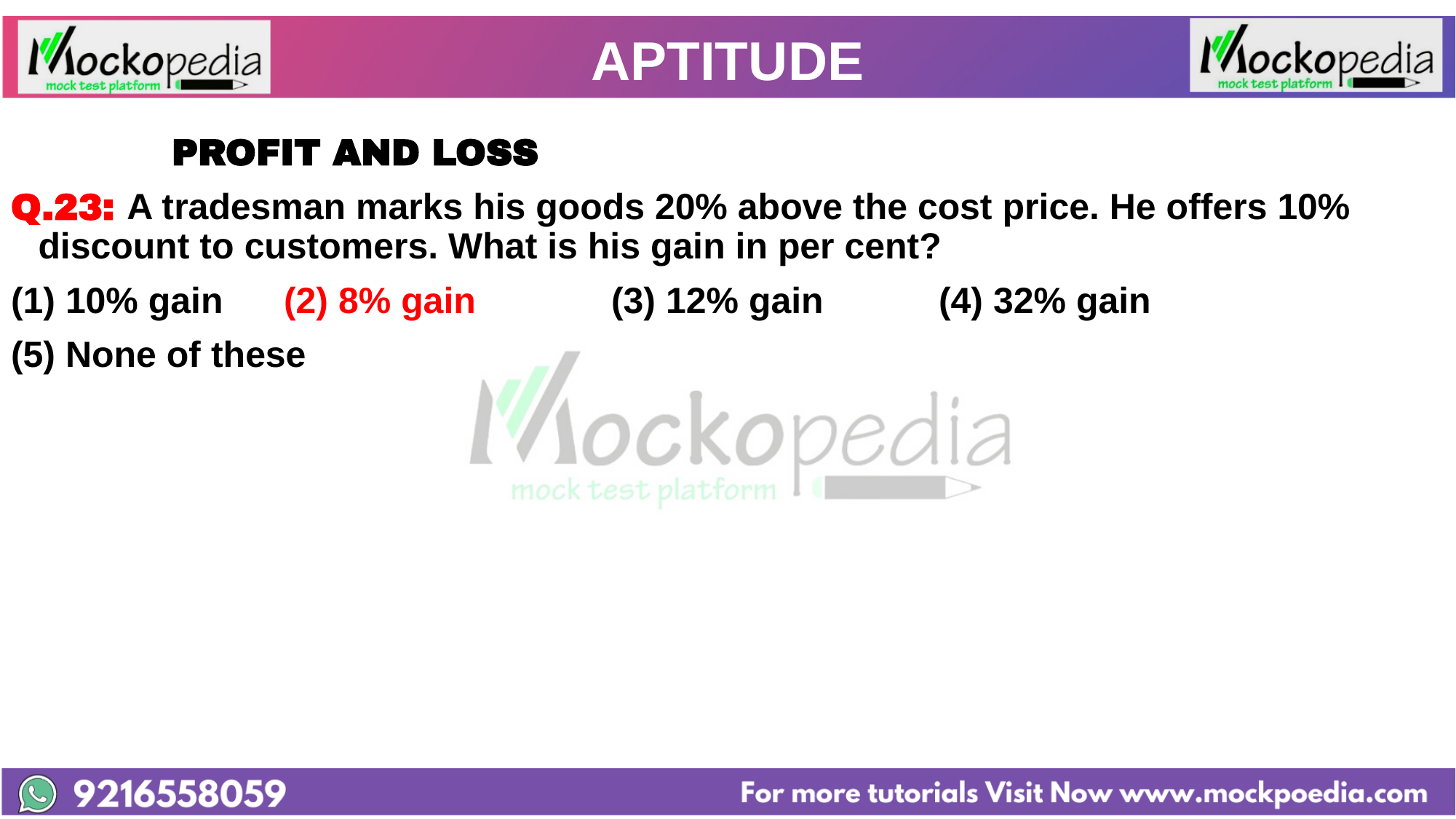

# APTITUDE
		  PROFIT AND LOSS
Q.23: A tradesman marks his goods 20% above the cost price. He offers 10% discount to customers. What is his gain in per cent?
10% gain 	(2) 8% gain 		(3) 12% gain 	(4) 32% gain
(5) None of these